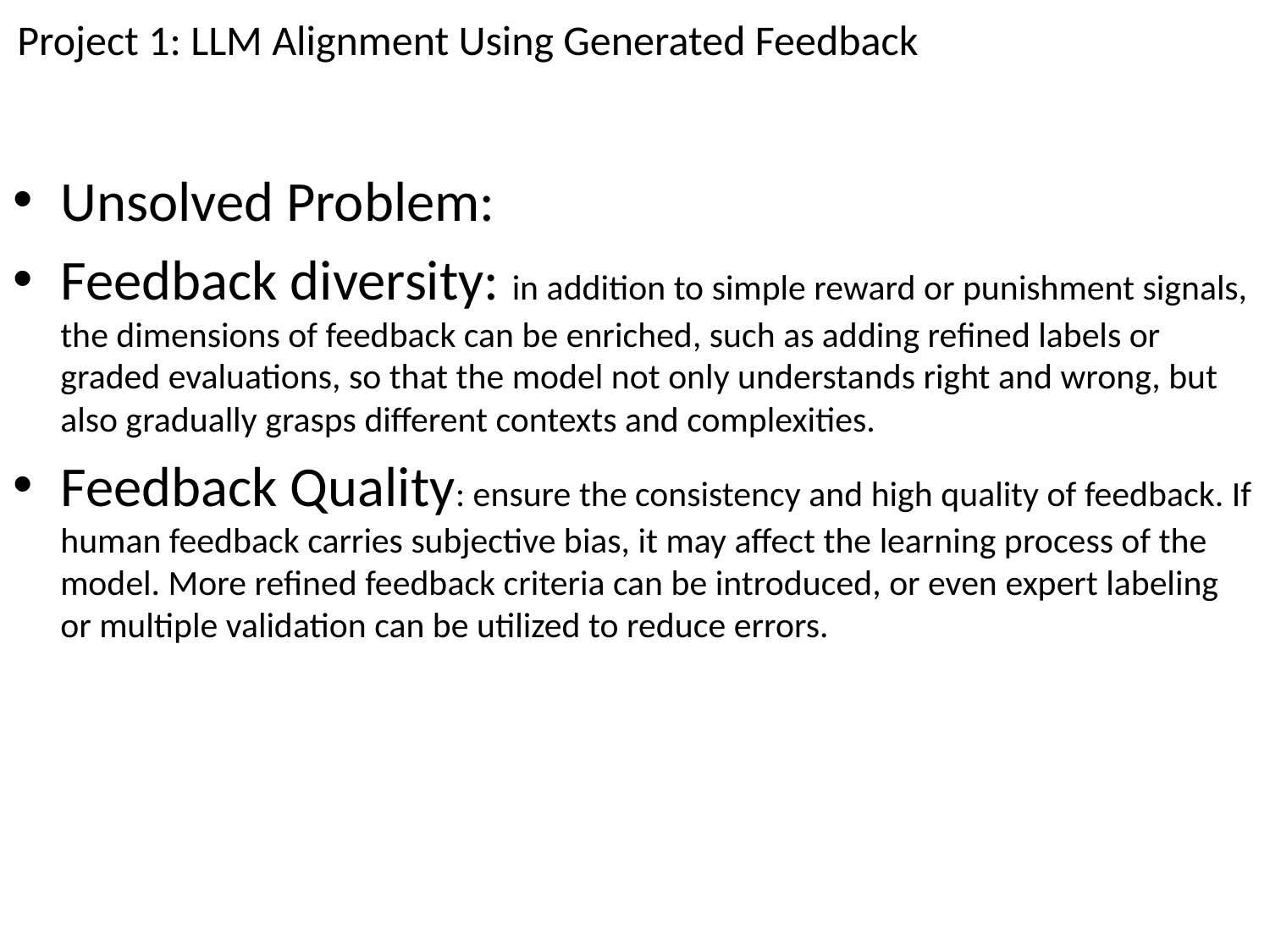

Project 1: LLM Alignment Using Generated Feedback

Unsolved Problem:
Feedback diversity: in addition to simple reward or punishment signals, the dimensions of feedback can be enriched, such as adding refined labels or graded evaluations, so that the model not only understands right and wrong, but also gradually grasps different contexts and complexities.
Feedback Quality: ensure the consistency and high quality of feedback. If human feedback carries subjective bias, it may affect the learning process of the model. More refined feedback criteria can be introduced, or even expert labeling or multiple validation can be utilized to reduce errors.